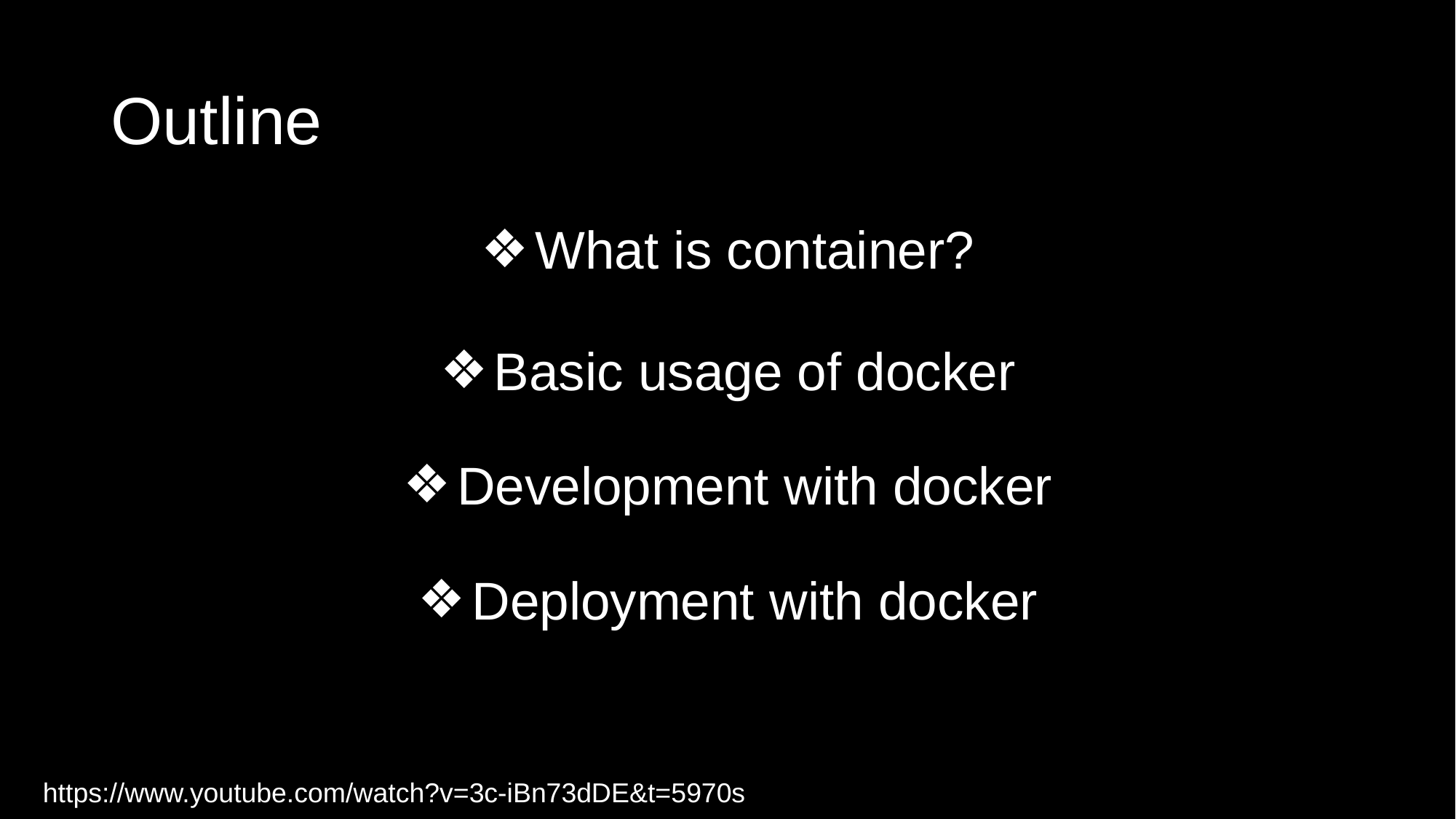

# Outline
What is container?
Basic usage of docker
Development with docker
Deployment with docker

https://www.youtube.com/watch?v=3c-iBn73dDE&t=5970s